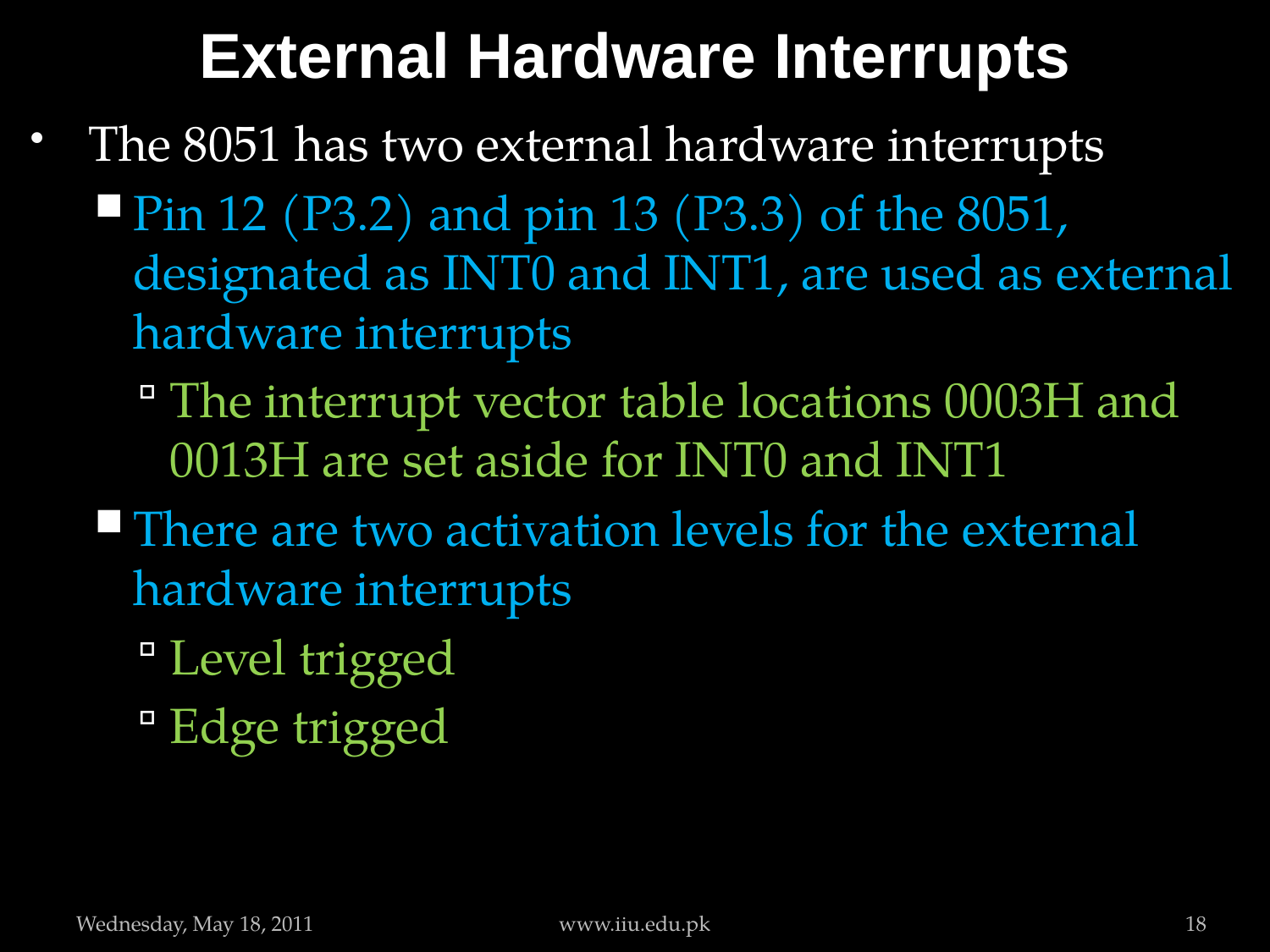

# External Hardware Interrupts
The 8051 has two external hardware interrupts
Pin 12 (P3.2) and pin 13 (P3.3) of the 8051, designated as INT0 and INT1, are used as external hardware interrupts
The interrupt vector table locations 0003H and 0013H are set aside for INT0 and INT1
There are two activation levels for the external hardware interrupts
Level trigged
Edge trigged
Wednesday, May 18, 2011
www.iiu.edu.pk
18